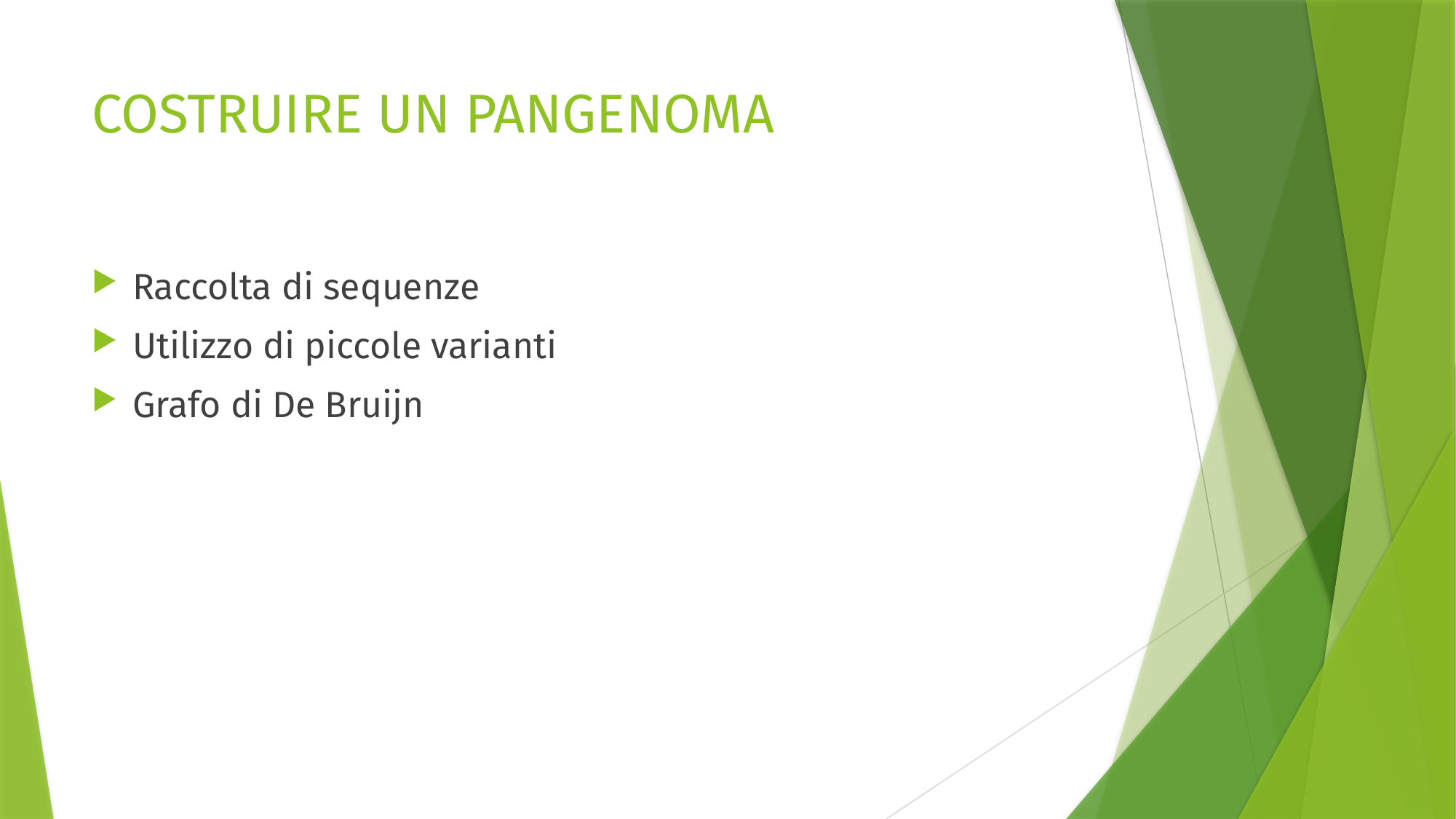

# COSTRUIRE UN PANGENOMA
Raccolta di sequenze
Utilizzo di piccole varianti
Grafo di De Bruijn